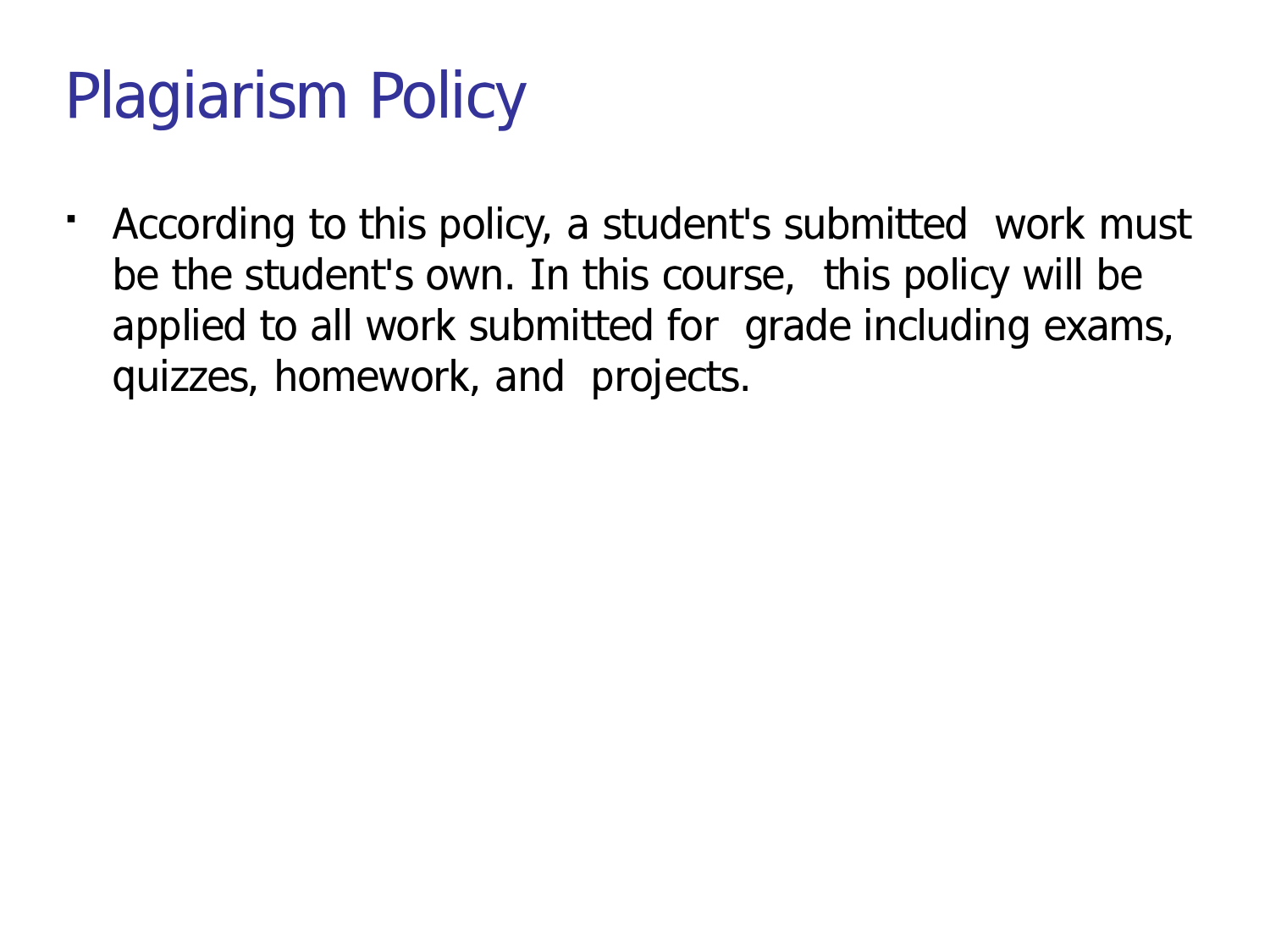

# Plagiarism Policy
According to this policy, a student's submitted  work must be the student's own. In this course,  this policy will be applied to all work submitted for  grade including exams, quizzes, homework, and  projects.